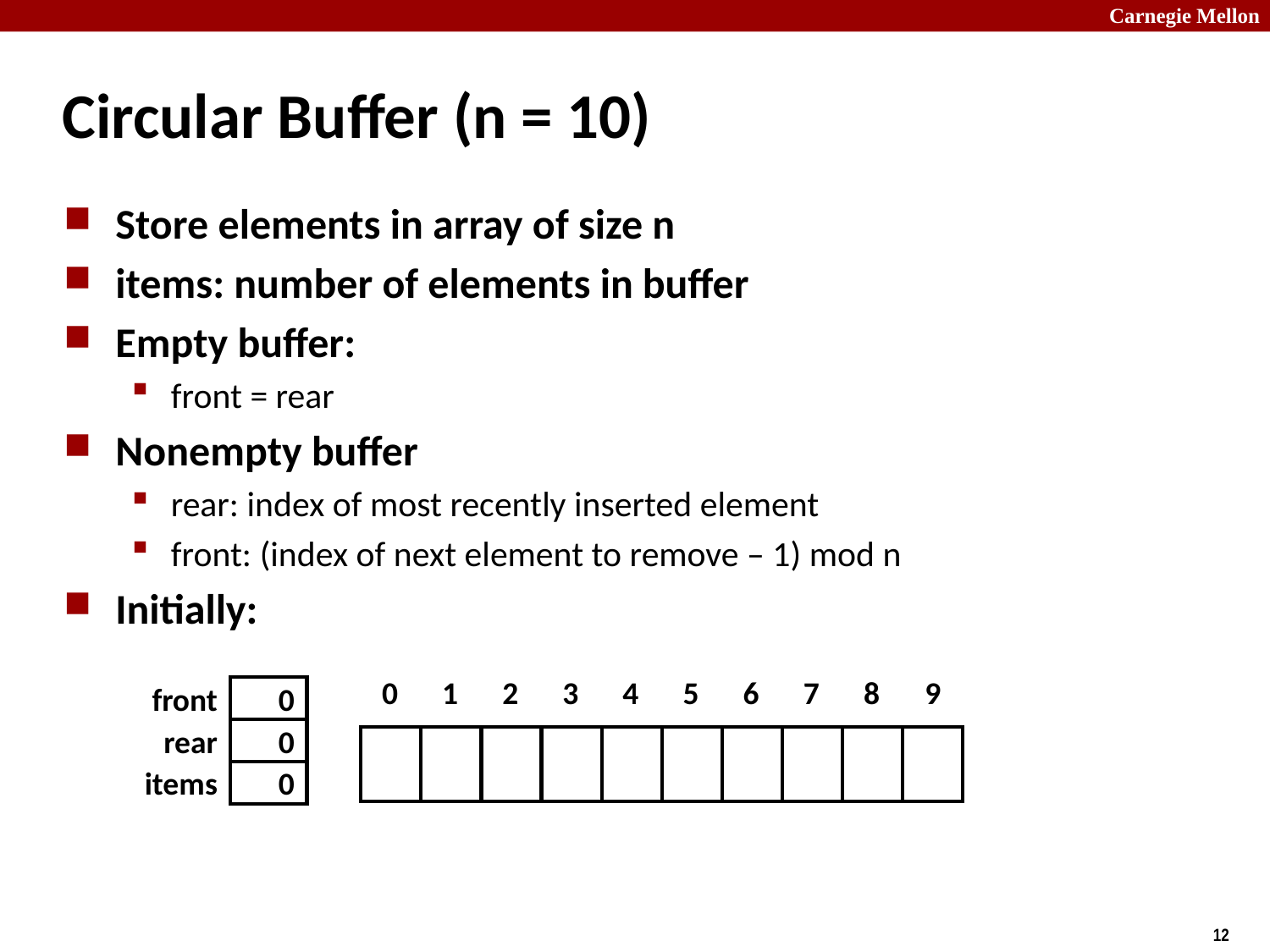

# Circular Buffer (n = 10)
Store elements in array of size n
items: number of elements in buffer
Empty buffer:
front = rear
Nonempty buffer
rear: index of most recently inserted element
front: (index of next element to remove – 1) mod n
Initially:
0
1
2
3
4
5
6
7
8
9
front
0
rear
0
items
0